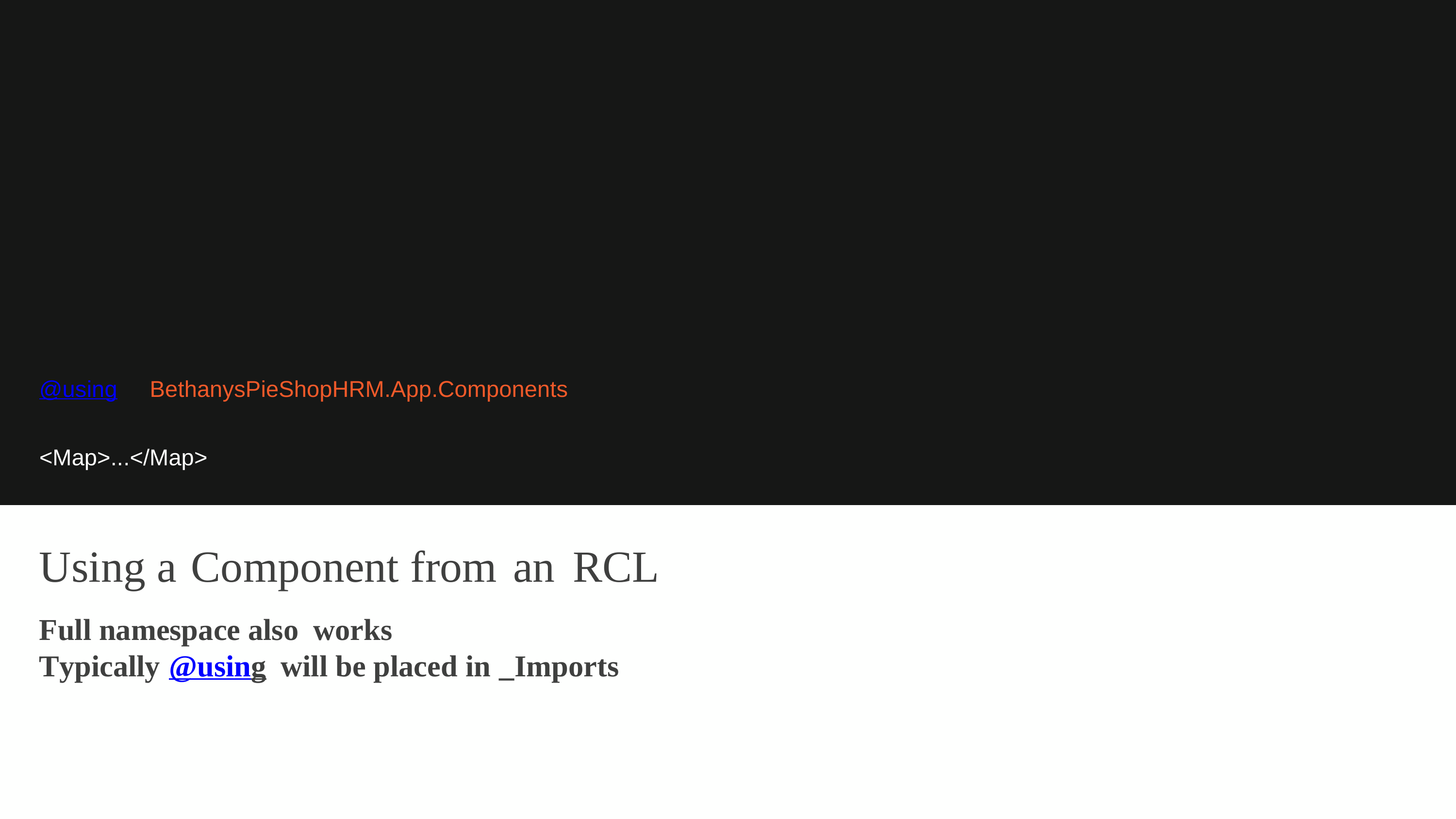

@using
BethanysPieShopHRM.App.Components
<Map>...</Map>

Using a Component from an RCL
Full namespace also works
Typically @using will be placed in _Imports